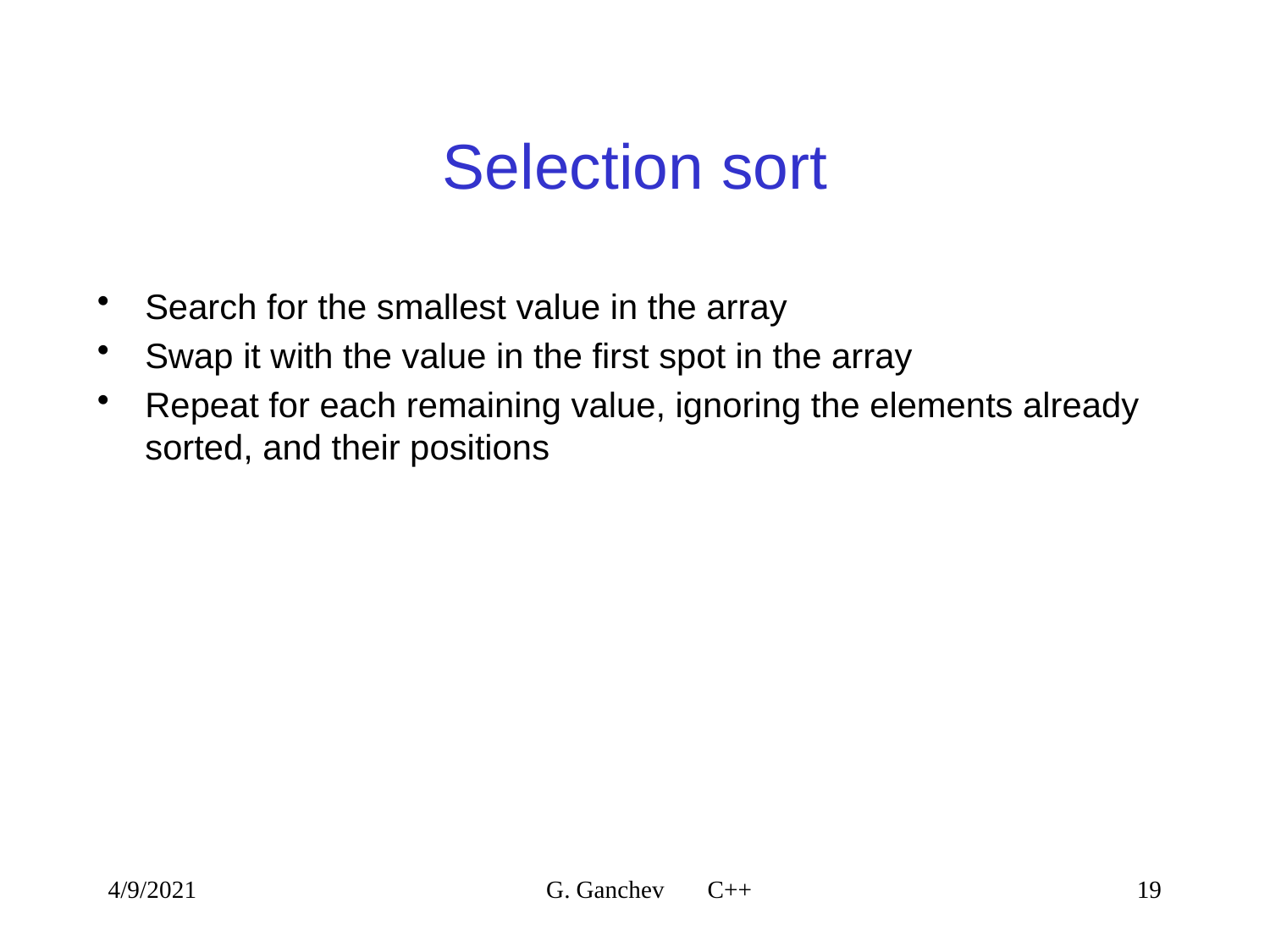

# Selection sort
Search for the smallest value in the array
Swap it with the value in the first spot in the array
Repeat for each remaining value, ignoring the elements already sorted, and their positions
4/9/2021
G. Ganchev       C++
19